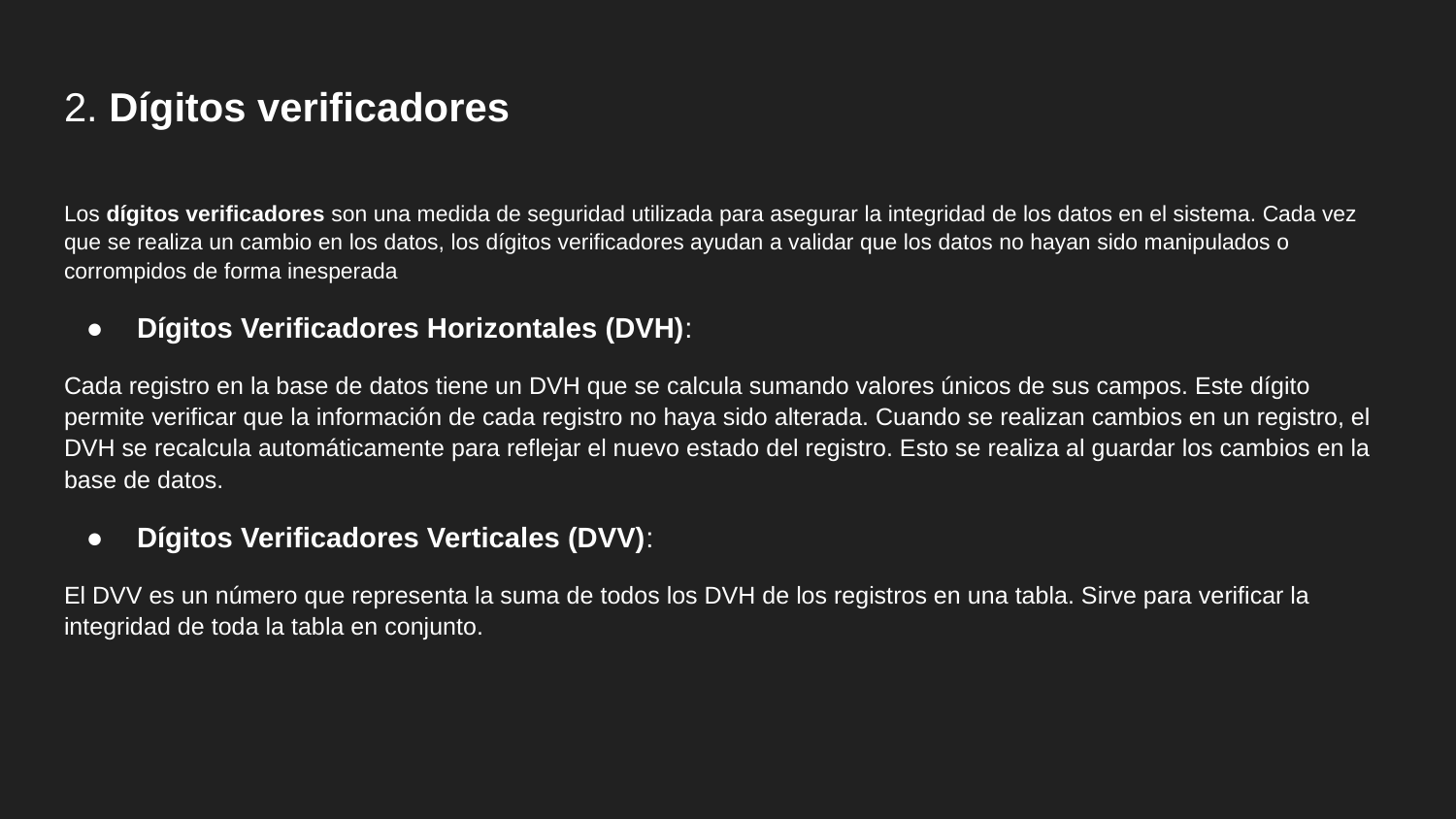

# 2. Dígitos verificadores
Los dígitos verificadores son una medida de seguridad utilizada para asegurar la integridad de los datos en el sistema. Cada vez que se realiza un cambio en los datos, los dígitos verificadores ayudan a validar que los datos no hayan sido manipulados o corrompidos de forma inesperada
Dígitos Verificadores Horizontales (DVH):
Cada registro en la base de datos tiene un DVH que se calcula sumando valores únicos de sus campos. Este dígito permite verificar que la información de cada registro no haya sido alterada. Cuando se realizan cambios en un registro, el DVH se recalcula automáticamente para reflejar el nuevo estado del registro. Esto se realiza al guardar los cambios en la base de datos.
Dígitos Verificadores Verticales (DVV):
El DVV es un número que representa la suma de todos los DVH de los registros en una tabla. Sirve para verificar la integridad de toda la tabla en conjunto.